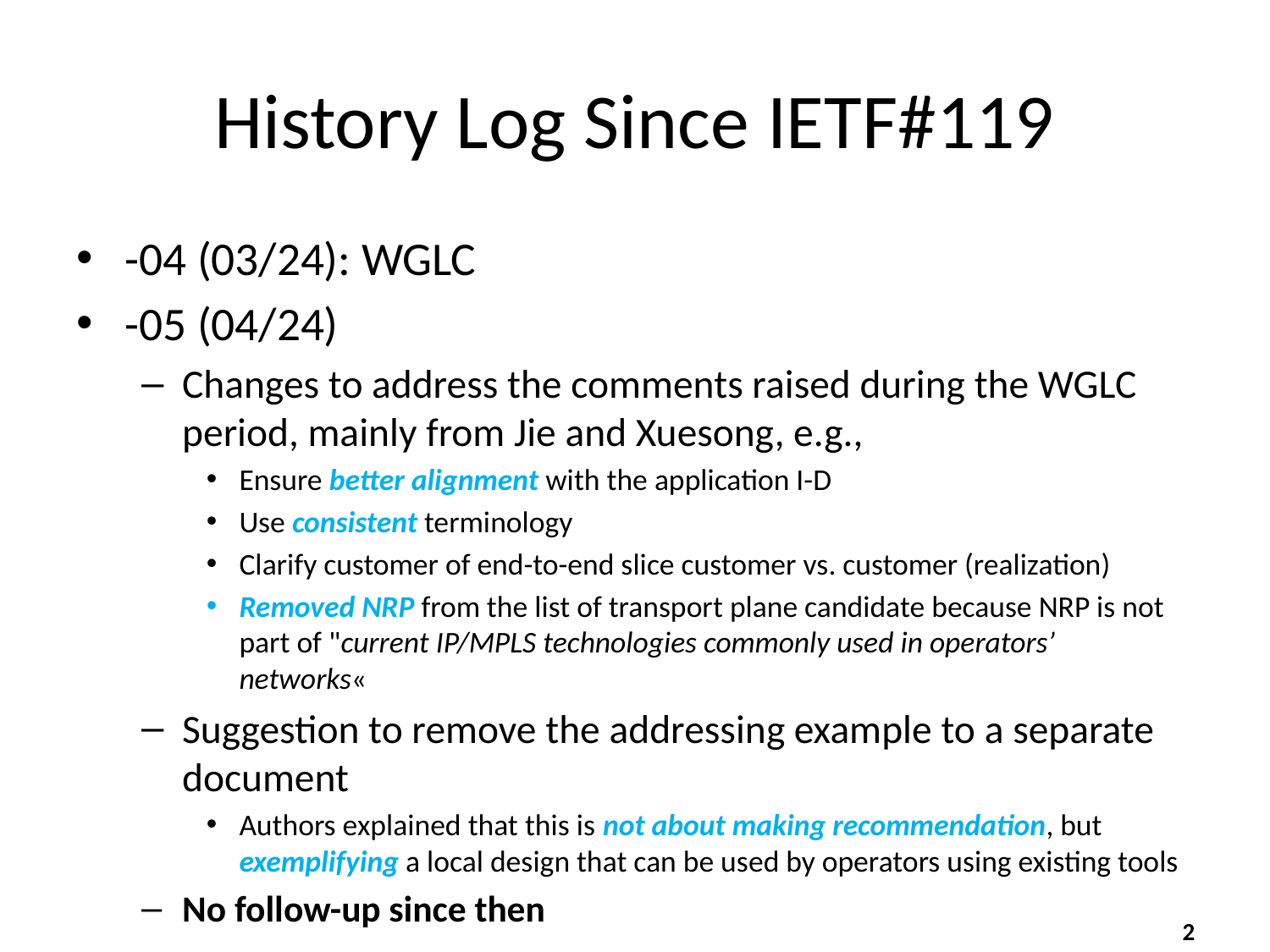

# History Log Since IETF#119
-04 (03/24): WGLC
-05 (04/24)
Changes to address the comments raised during the WGLC period, mainly from Jie and Xuesong, e.g.,
Ensure better alignment with the application I-D
Use consistent terminology
Clarify customer of end-to-end slice customer vs. customer (realization)
Removed NRP from the list of transport plane candidate because NRP is not part of "current IP/MPLS technologies commonly used in operators’ networks«
Suggestion to remove the addressing example to a separate document
Authors explained that this is not about making recommendation, but exemplifying a local design that can be used by operators using existing tools
No follow-up since then